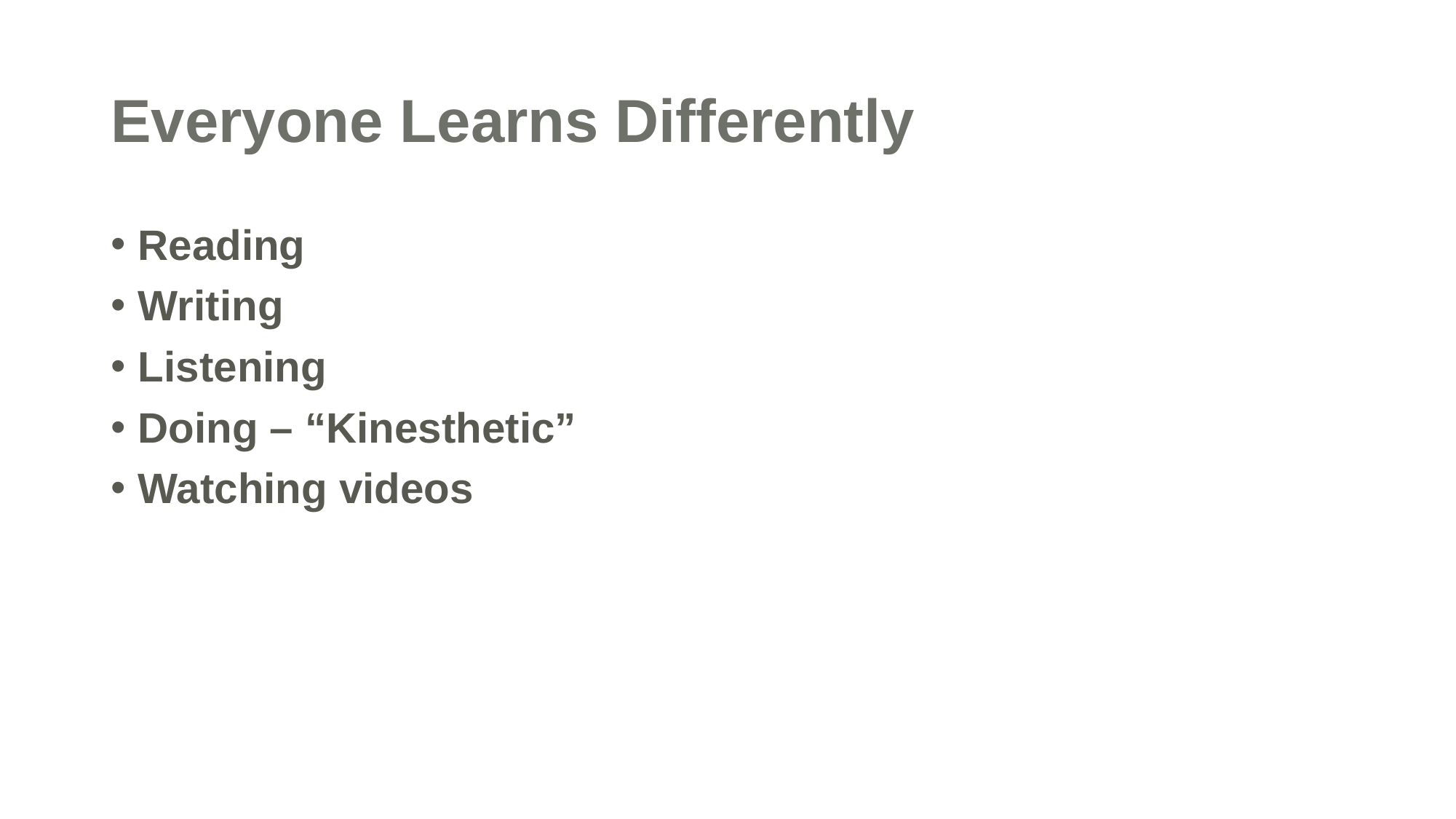

# Everyone Learns Differently
Reading
Writing
Listening
Doing – “Kinesthetic”
Watching videos